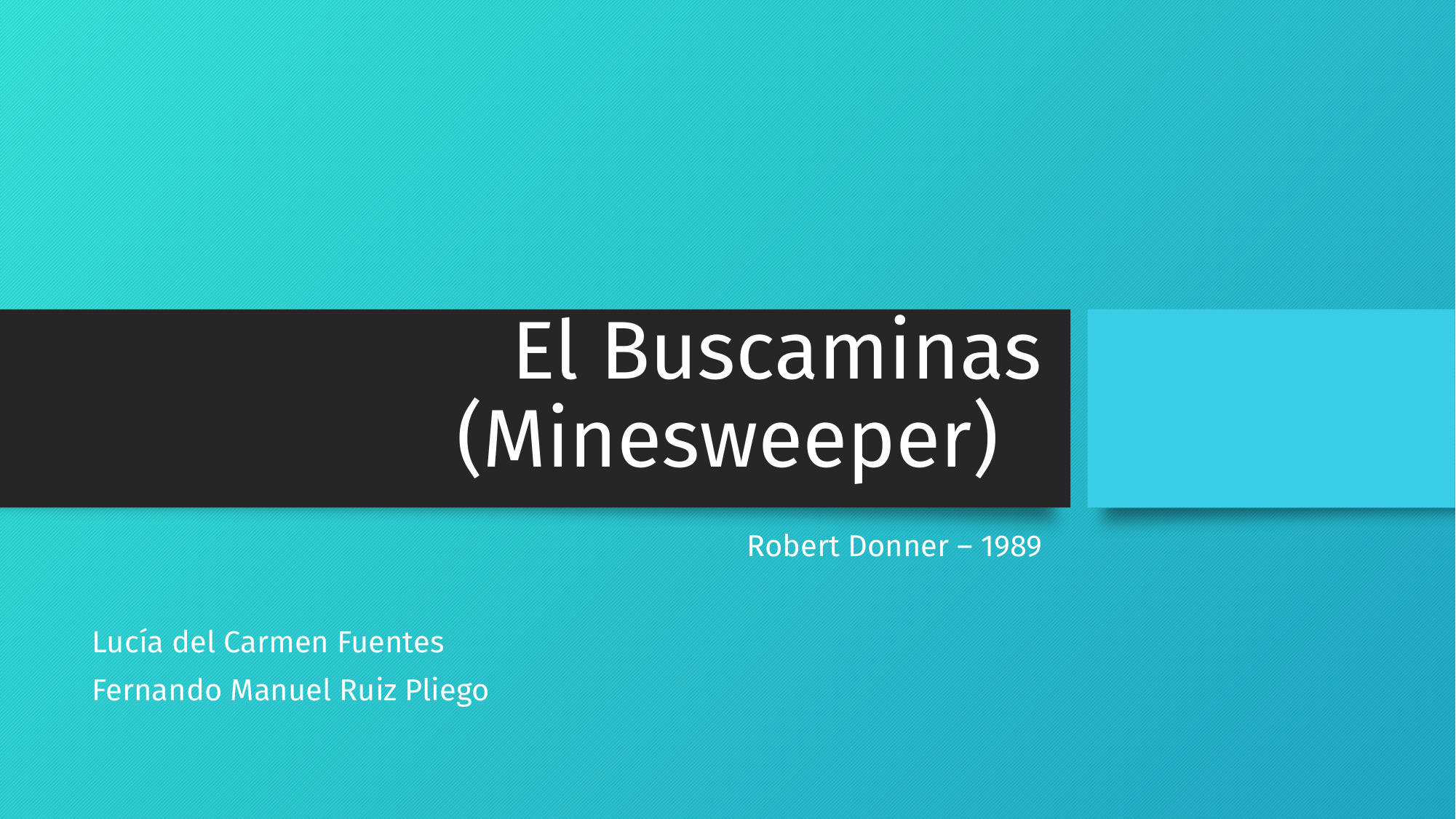

# El Buscaminas (Minesweeper)
Robert Donner – 1989

Lucía del Carmen Fuentes
Fernando Manuel Ruiz Pliego